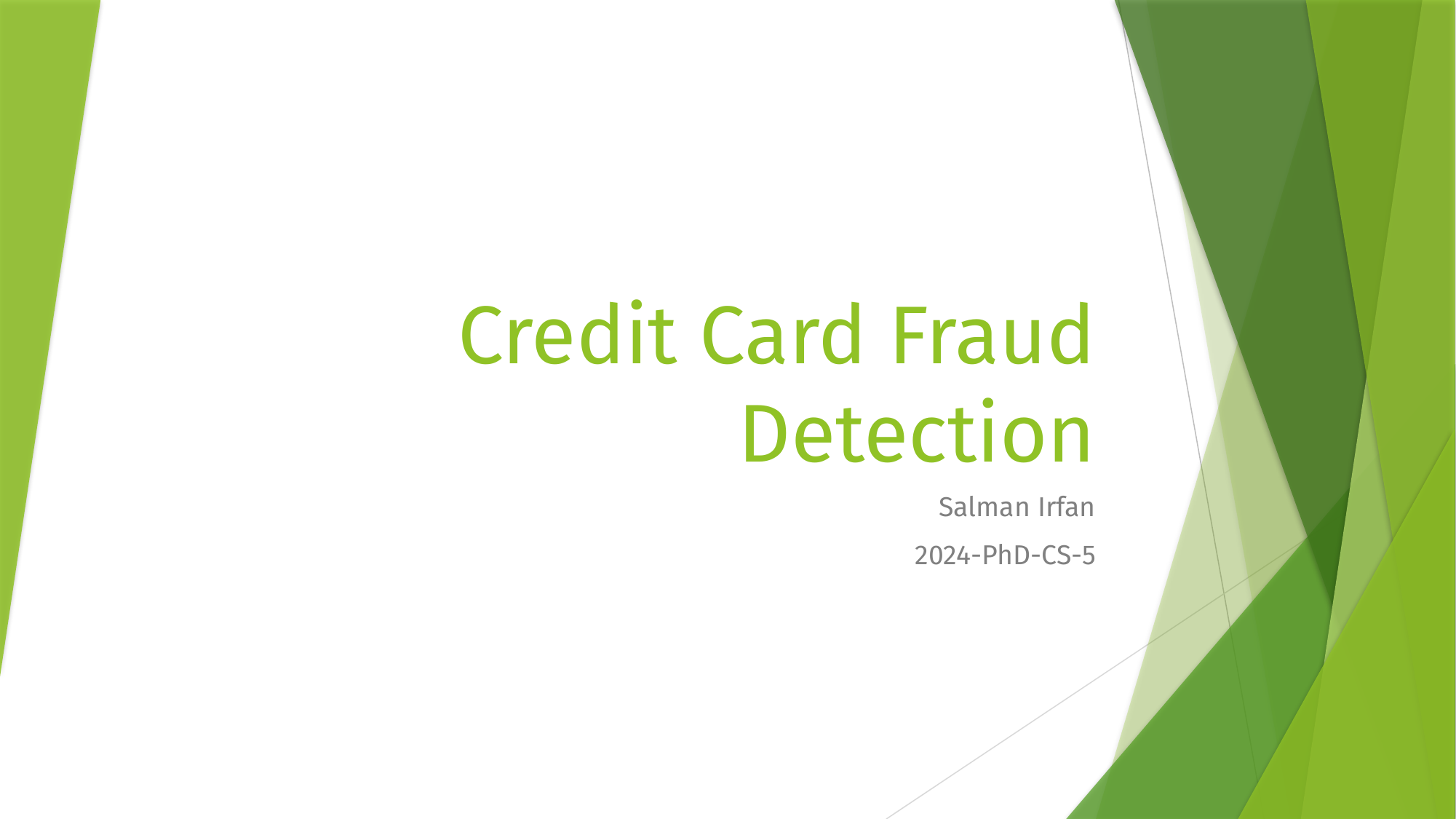

# Credit Card Fraud Detection
Salman Irfan
2024-PhD-CS-5